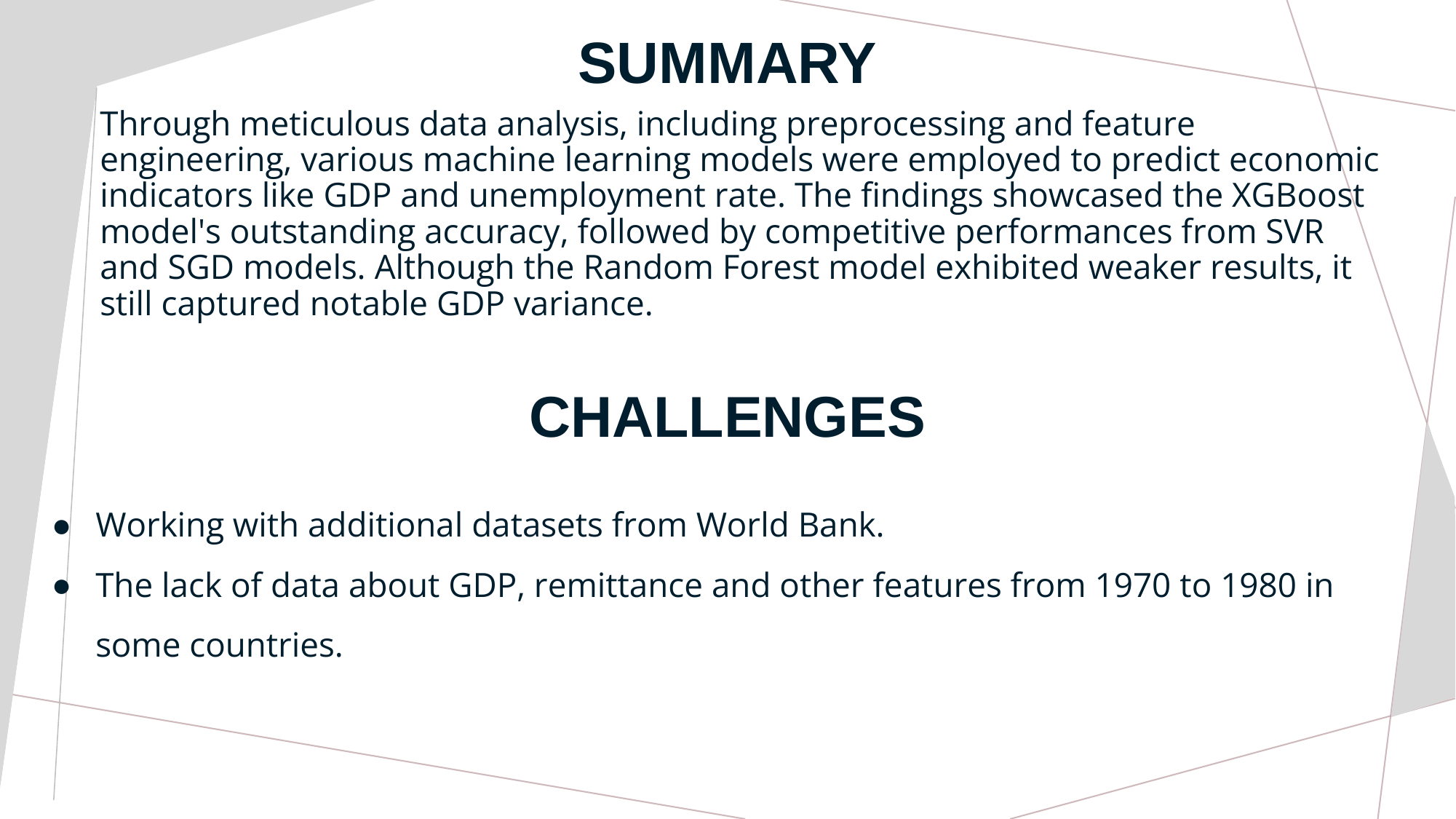

SUMMARY
Through meticulous data analysis, including preprocessing and feature engineering, various machine learning models were employed to predict economic indicators like GDP and unemployment rate. The findings showcased the XGBoost model's outstanding accuracy, followed by competitive performances from SVR and SGD models. Although the Random Forest model exhibited weaker results, it still captured notable GDP variance.

CHALLENGES
Working with additional datasets from World Bank.
The lack of data about GDP, remittance and other features from 1970 to 1980 in some countries.